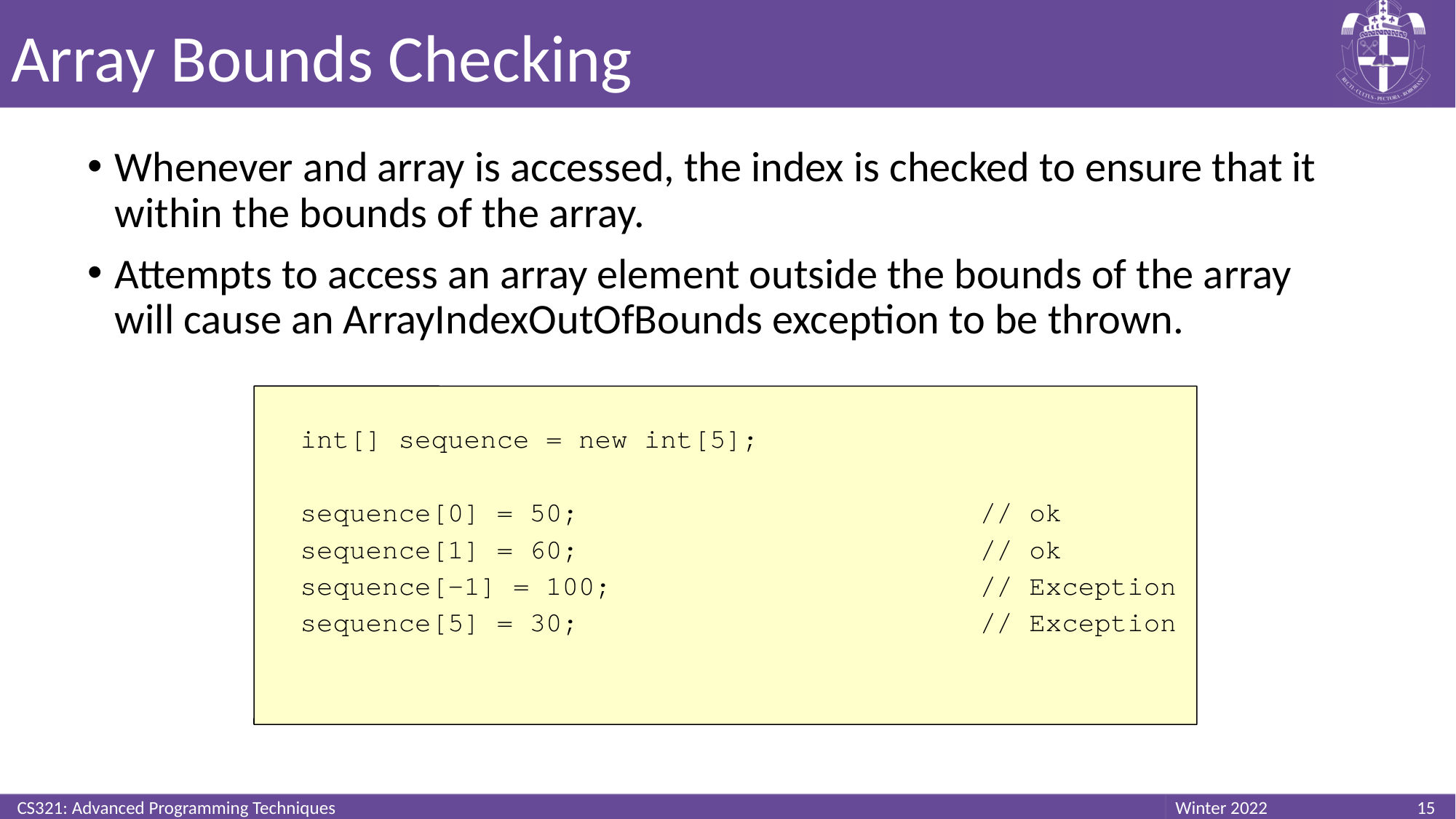

# Array Bounds Checking
Whenever and array is accessed, the index is checked to ensure that it within the bounds of the array.
Attempts to access an array element outside the bounds of the array will cause an ArrayIndexOutOfBounds exception to be thrown.

int[] sequence = new int[5];

sequence[0] = 50;				// ok
sequence[1] = 60;				// ok
sequence[-1] = 100;				// Exception
sequence[5] = 30;				// Exception
CS321: Advanced Programming Techniques
15
Winter 2022